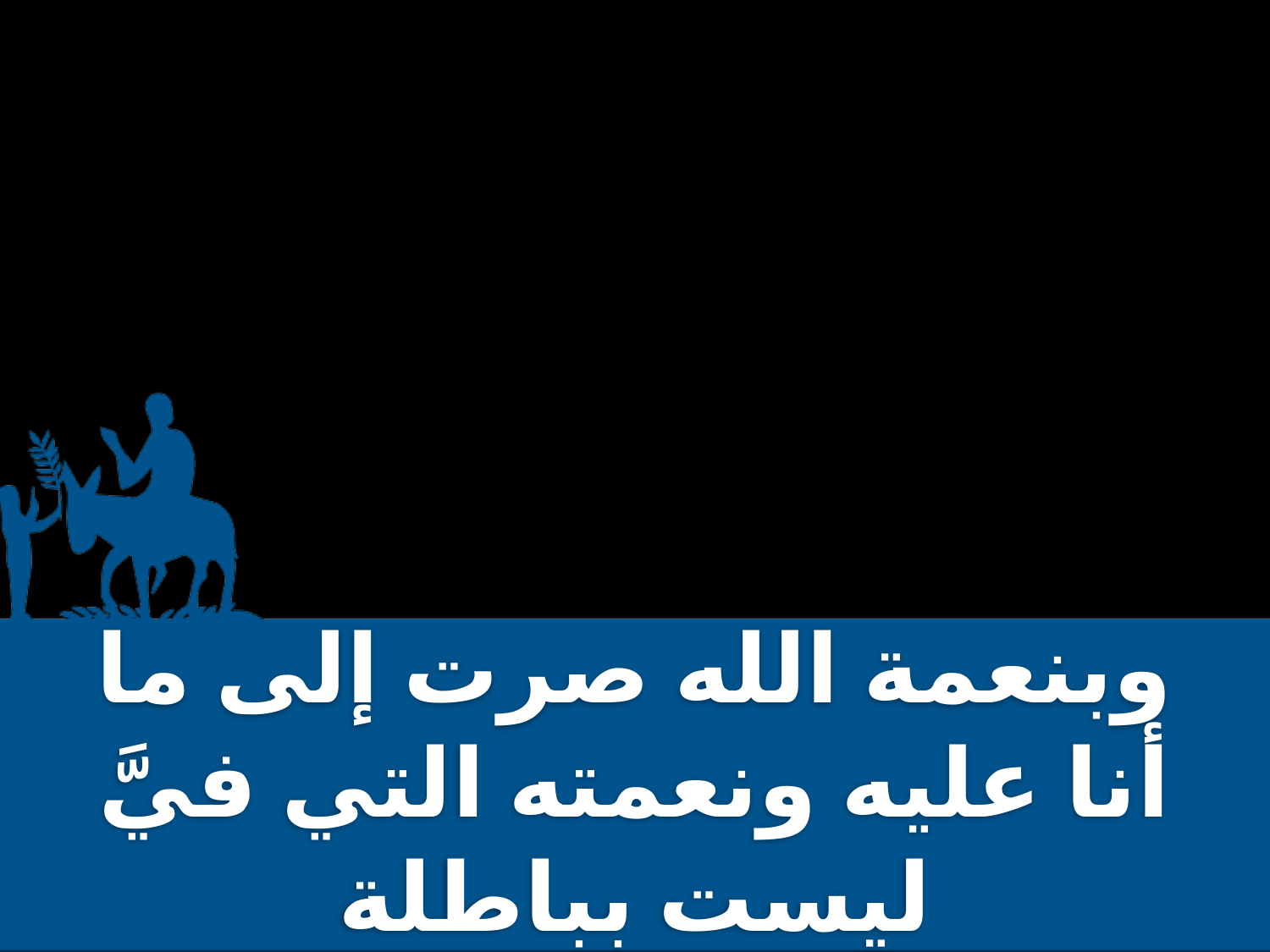

وبنعمة الله صرت إلى ما أنا عليه ونعمته التي فيَّ ليست بباطلة